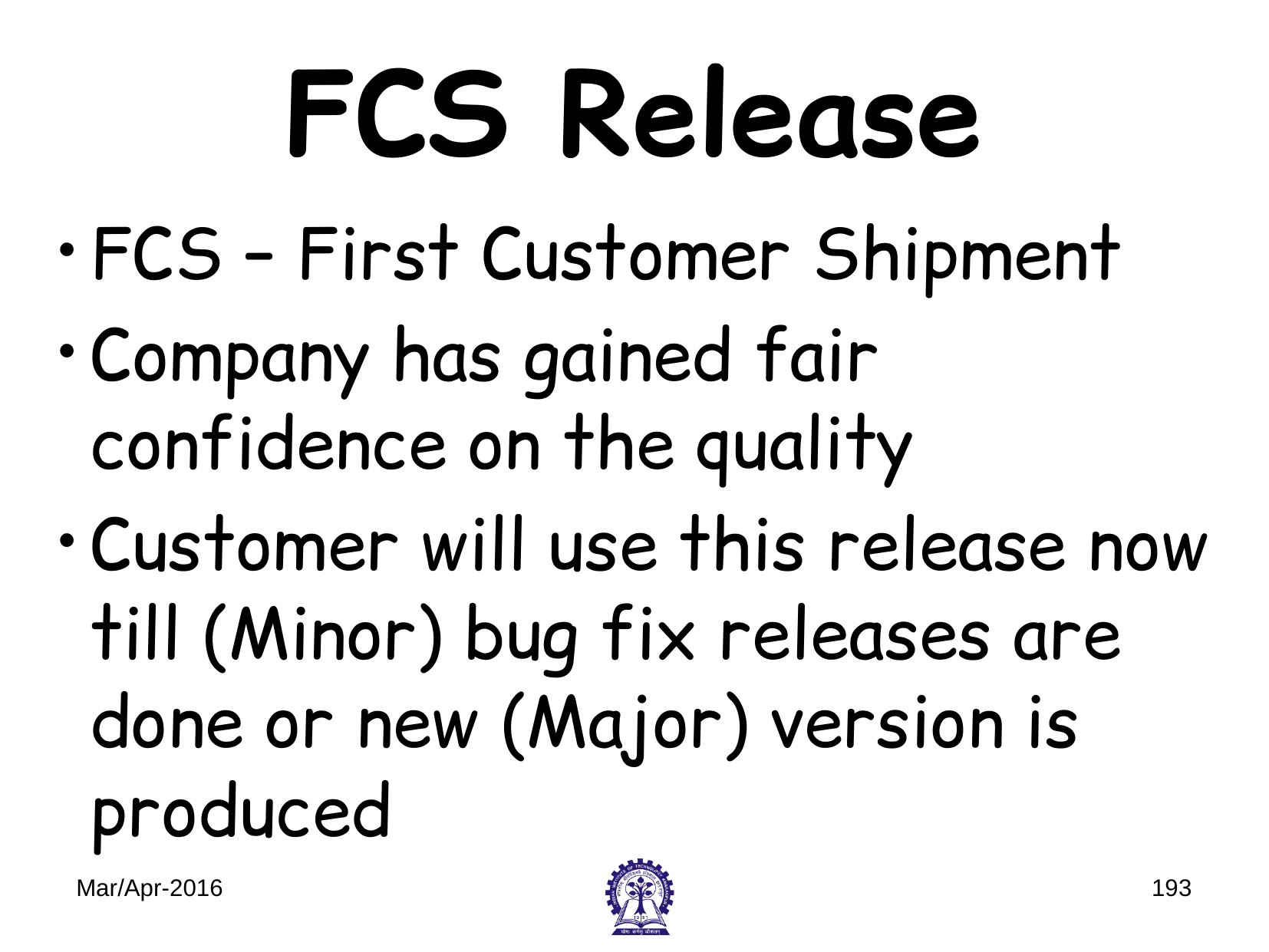

# FCS Release
FCS – First Customer Shipment
Company has gained fair confidence on the quality
Customer will use this release now till (Minor) bug fix releases are done or new (Major) version is produced
Mar/Apr-2016
193